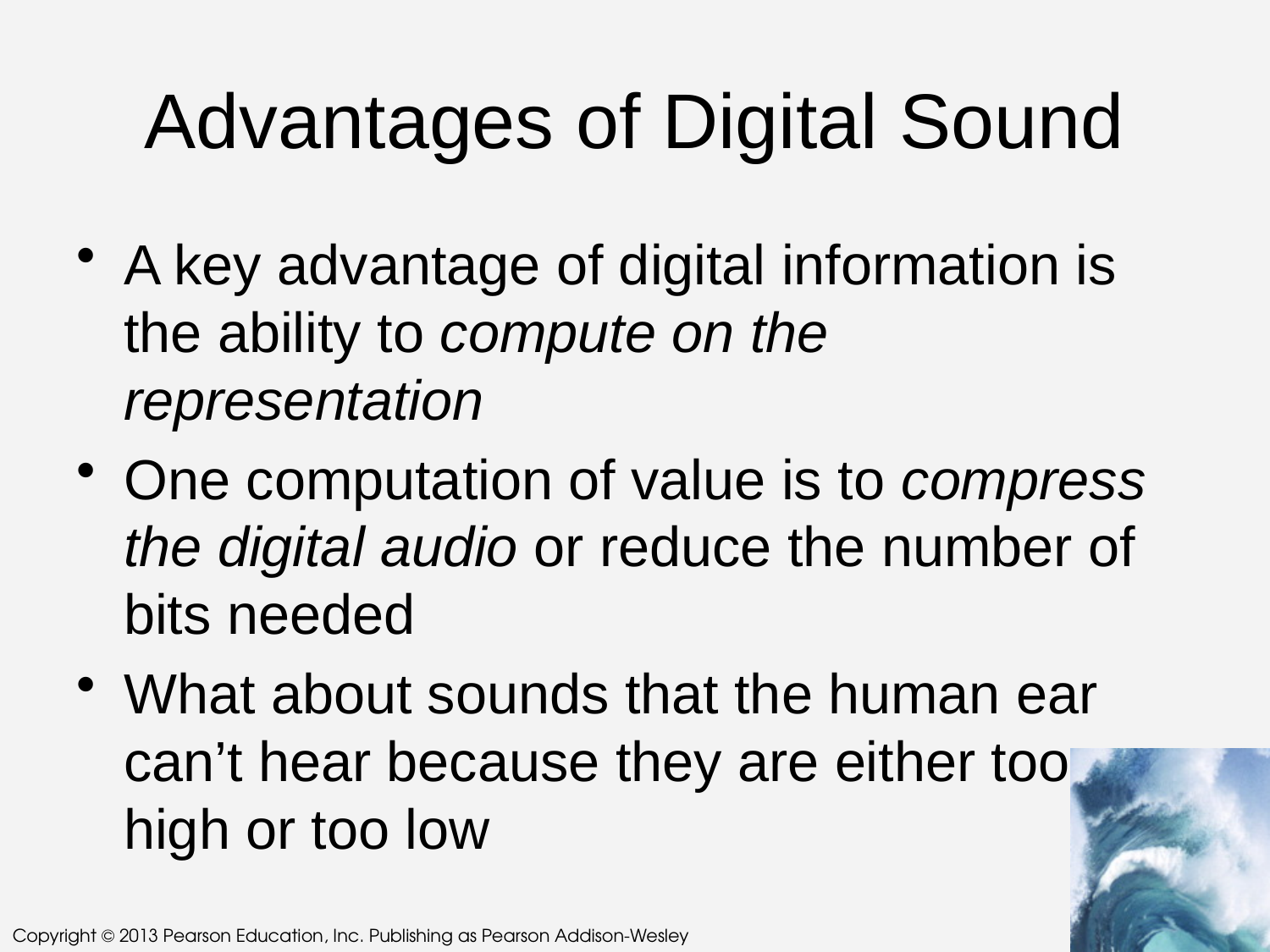

# Advantages of Digital Sound
A key advantage of digital information is the ability to compute on the representation
One computation of value is to compress the digital audio or reduce the number of bits needed
What about sounds that the human ear can’t hear because they are either too
high or too low